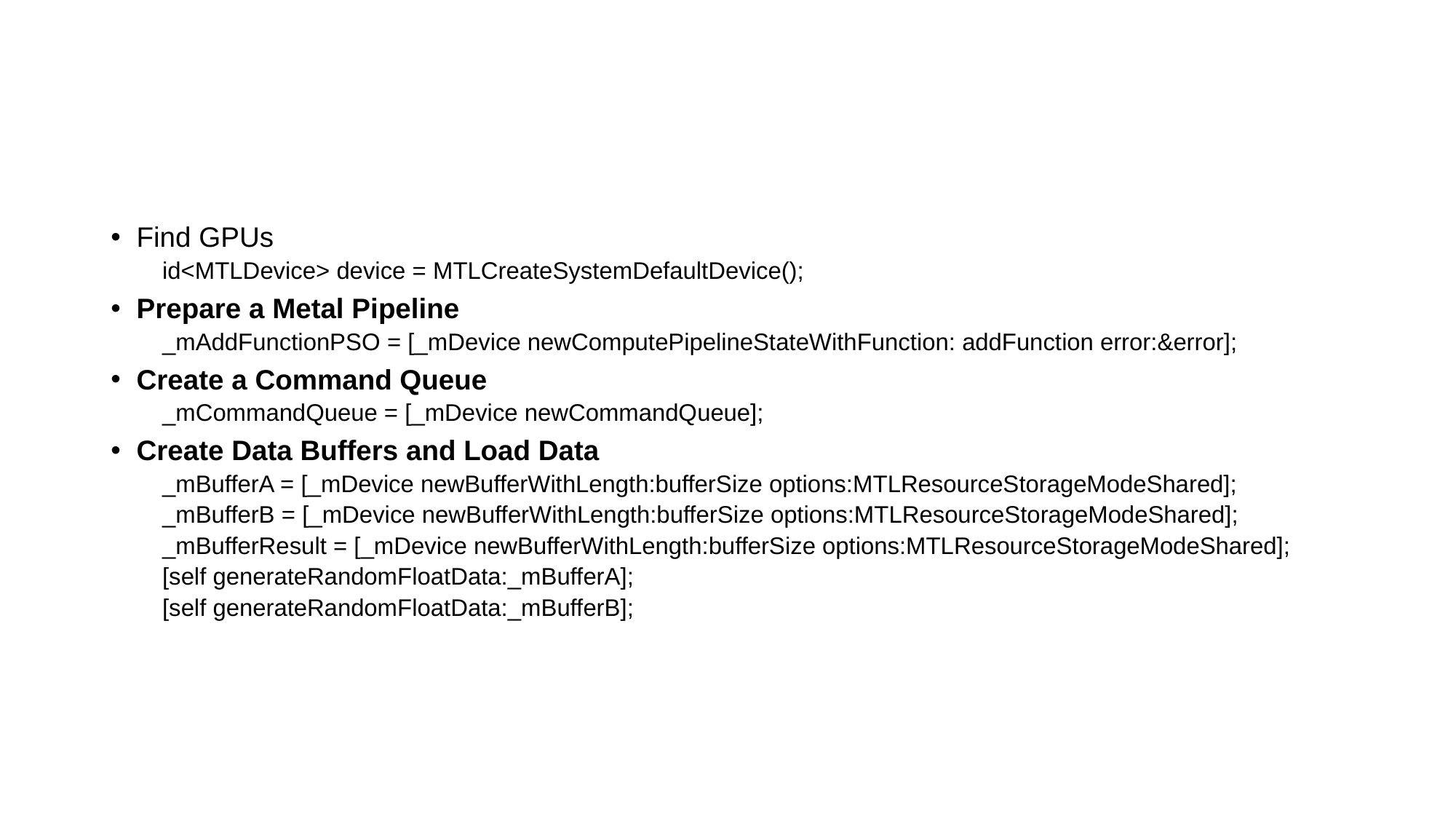

#
Find GPUs
id<MTLDevice> device = MTLCreateSystemDefaultDevice();
Prepare a Metal Pipeline
_mAddFunctionPSO = [_mDevice newComputePipelineStateWithFunction: addFunction error:&error];
Create a Command Queue
_mCommandQueue = [_mDevice newCommandQueue];
Create Data Buffers and Load Data
_mBufferA = [_mDevice newBufferWithLength:bufferSize options:MTLResourceStorageModeShared];
_mBufferB = [_mDevice newBufferWithLength:bufferSize options:MTLResourceStorageModeShared];
_mBufferResult = [_mDevice newBufferWithLength:bufferSize options:MTLResourceStorageModeShared];
[self generateRandomFloatData:_mBufferA];
[self generateRandomFloatData:_mBufferB];